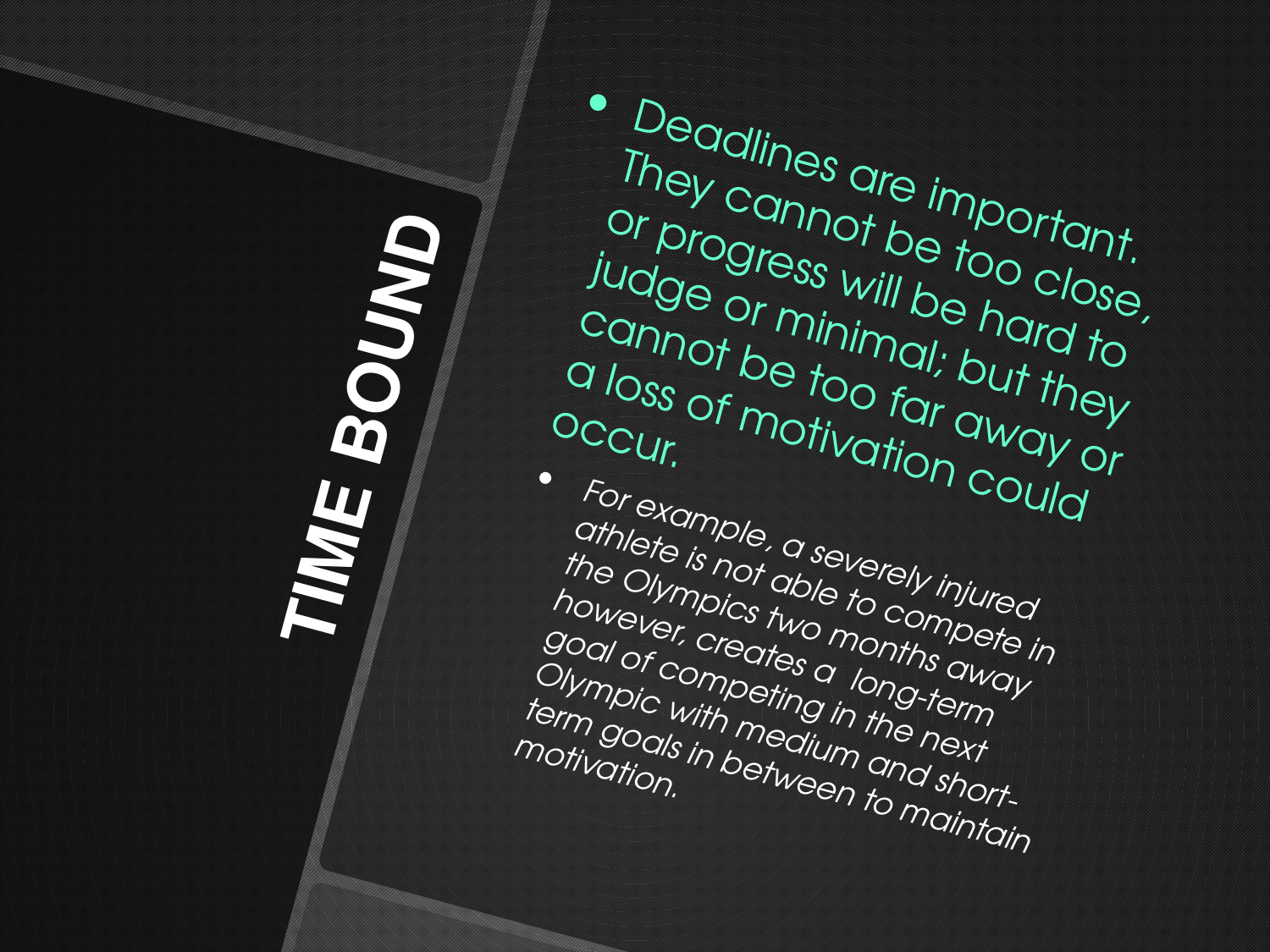

Deadlines are important. They cannot be too close, or progress will be hard to judge or minimal; but they cannot be too far away or a loss of motivation could occur.
For example, a severely injured athlete is not able to compete in the Olympics two months away however, creates a  long-term goal of competing in the next Olympic with medium and short-term goals in between to maintain motivation.
# TIME BOUND